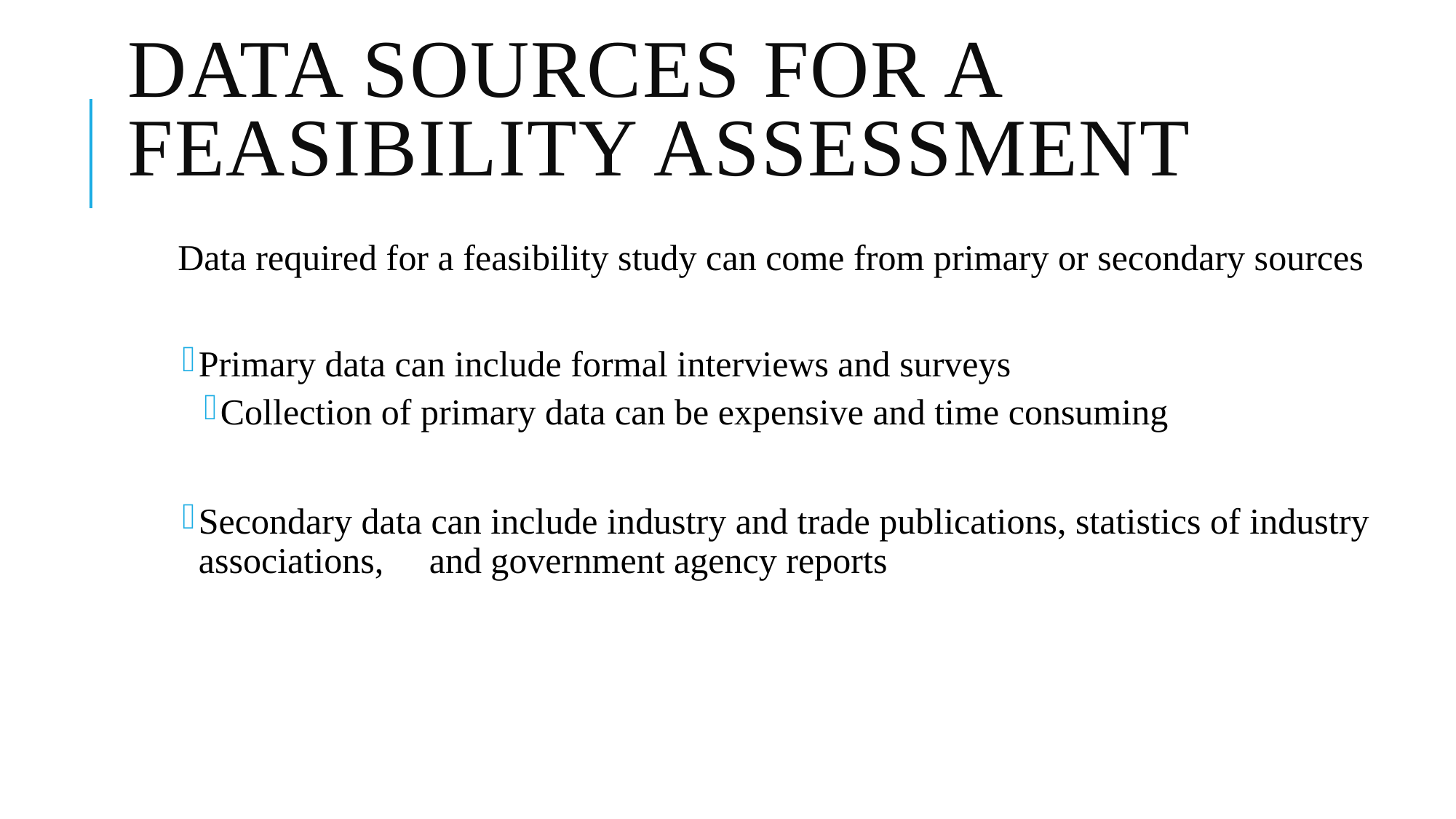

# Data Sources for a Feasibility Assessment
Data required for a feasibility study can come from primary or secondary sources

Primary data can include formal interviews and surveys
Collection of primary data can be expensive and time consuming

Secondary data can include industry and trade publications, statistics of industry associations,     and government agency reports